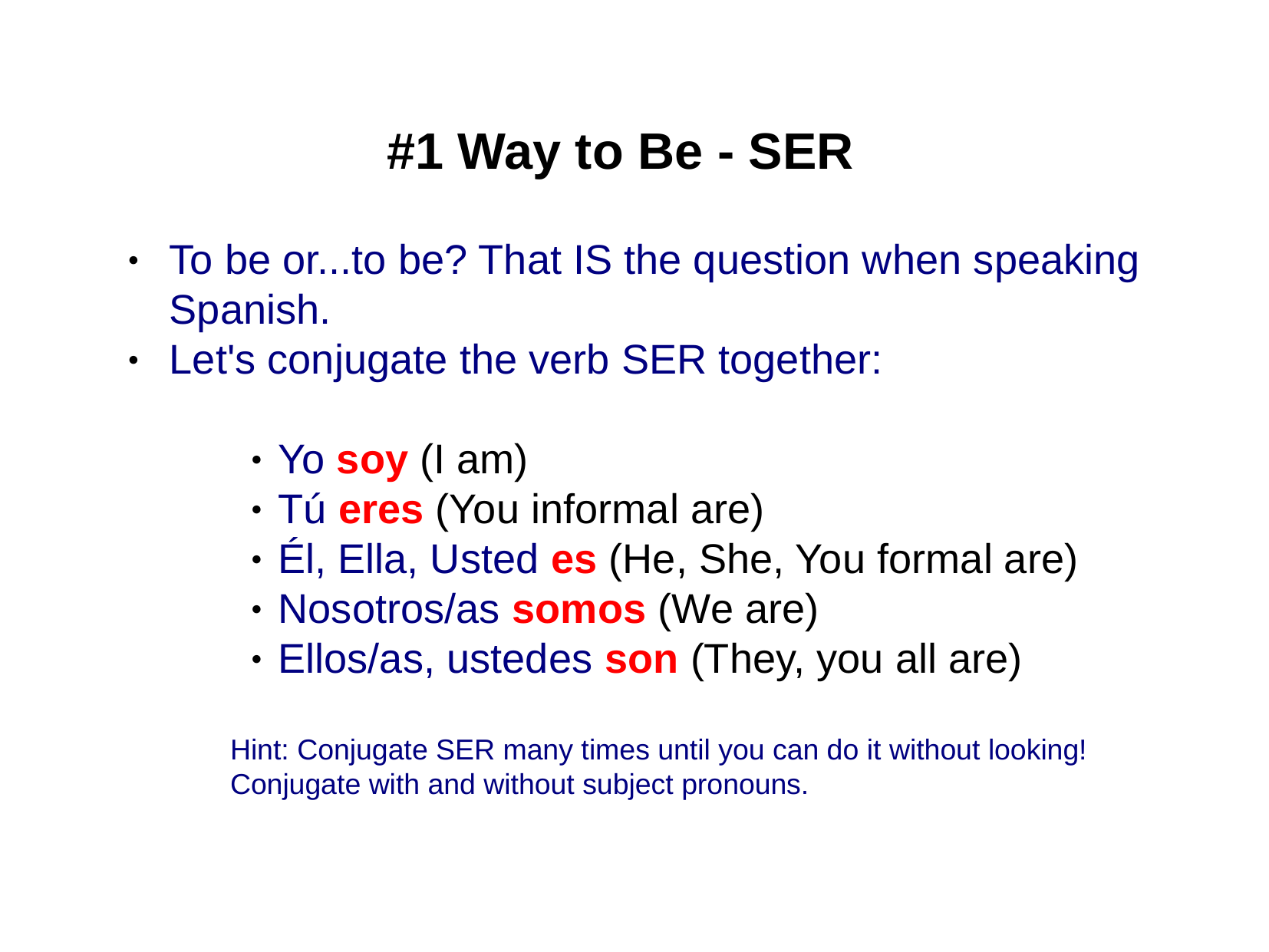

#1 Way to Be - SER
To be or...to be? That IS the question when speaking Spanish.
Let's conjugate the verb SER together:

Yo soy (I am)
Tú eres (You informal are)
Él, Ella, Usted es (He, She, You formal are)
Nosotros/as somos (We are)
Ellos/as, ustedes son (They, you all are)

Hint: Conjugate SER many times until you can do it without looking! Conjugate with and without subject pronouns.